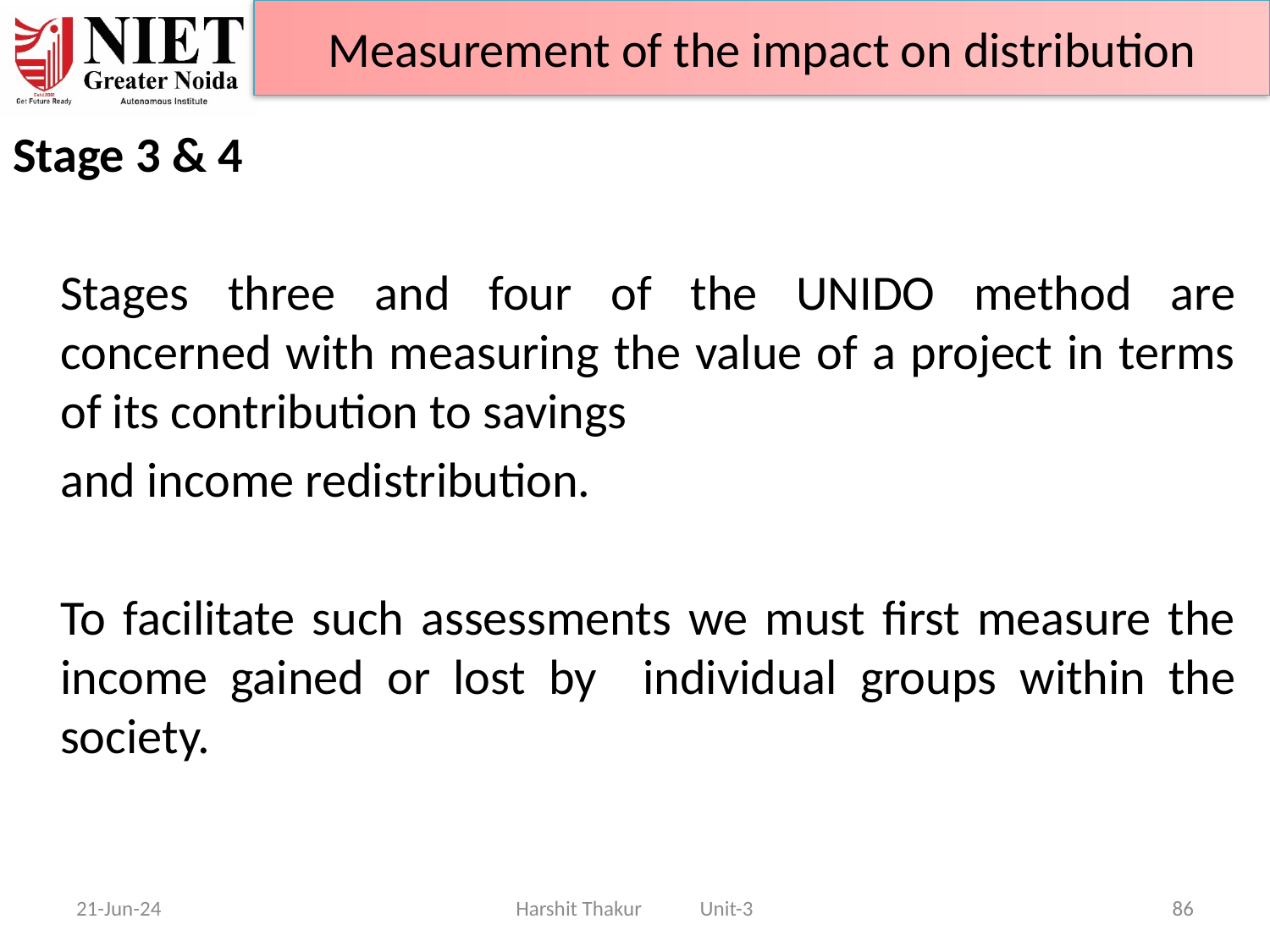

Measurement of the impact on distribution
Stage 3 & 4

	Stages three and four of the UNIDO method are concerned with measuring the value of a project in terms of its contribution to savings
	and income redistribution.

	To facilitate such assessments we must first measure the income gained or lost by  individual groups within the society.

21-Jun-24
Harshit Thakur            Unit-3
86